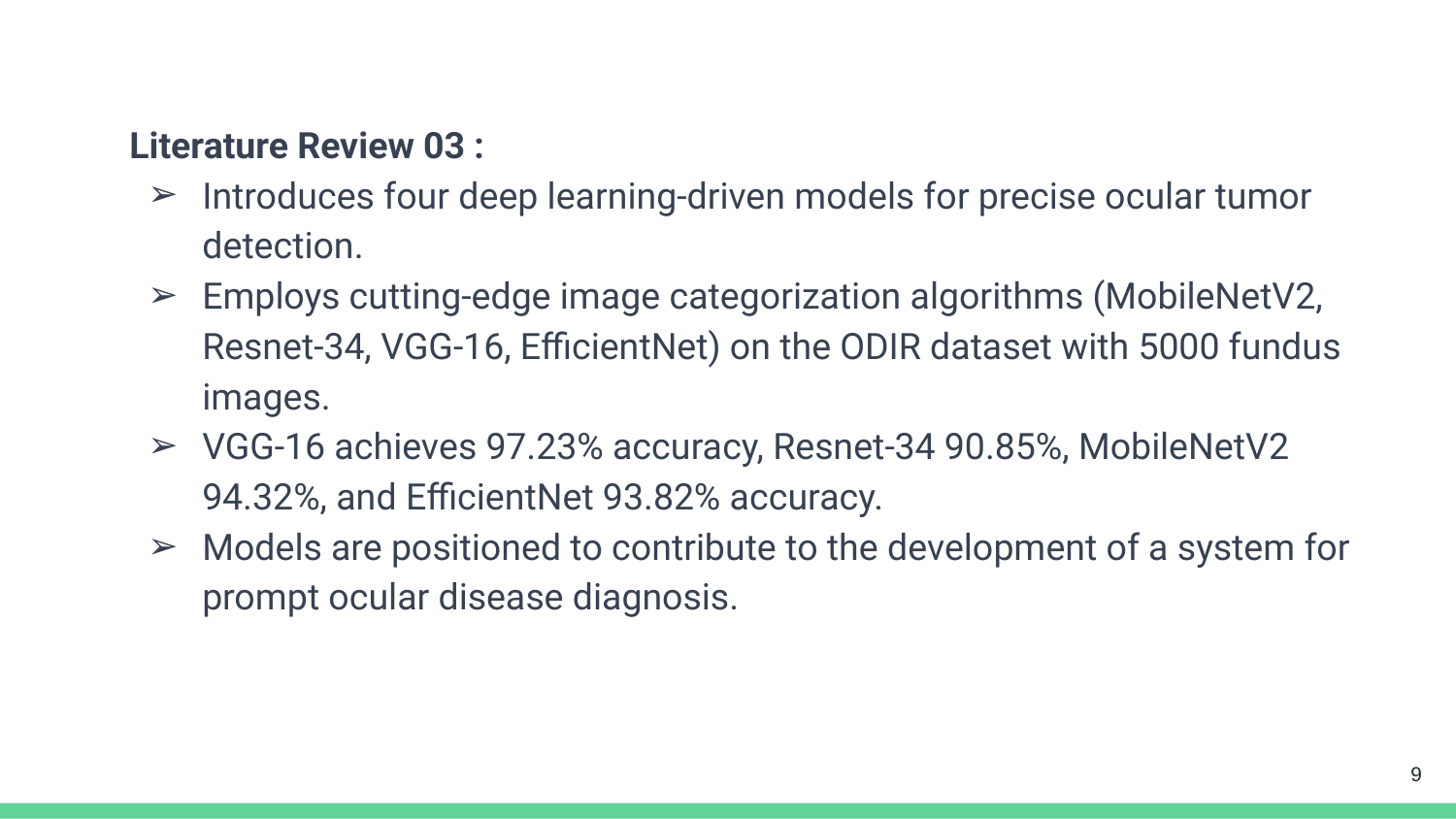

Literature Review 03 :
Introduces four deep learning-driven models for precise ocular tumor detection.
Employs cutting-edge image categorization algorithms (MobileNetV2, Resnet-34, VGG-16, EfficientNet) on the ODIR dataset with 5000 fundus images.
VGG-16 achieves 97.23% accuracy, Resnet-34 90.85%, MobileNetV2 94.32%, and EfficientNet 93.82% accuracy.
Models are positioned to contribute to the development of a system for prompt ocular disease diagnosis.

9